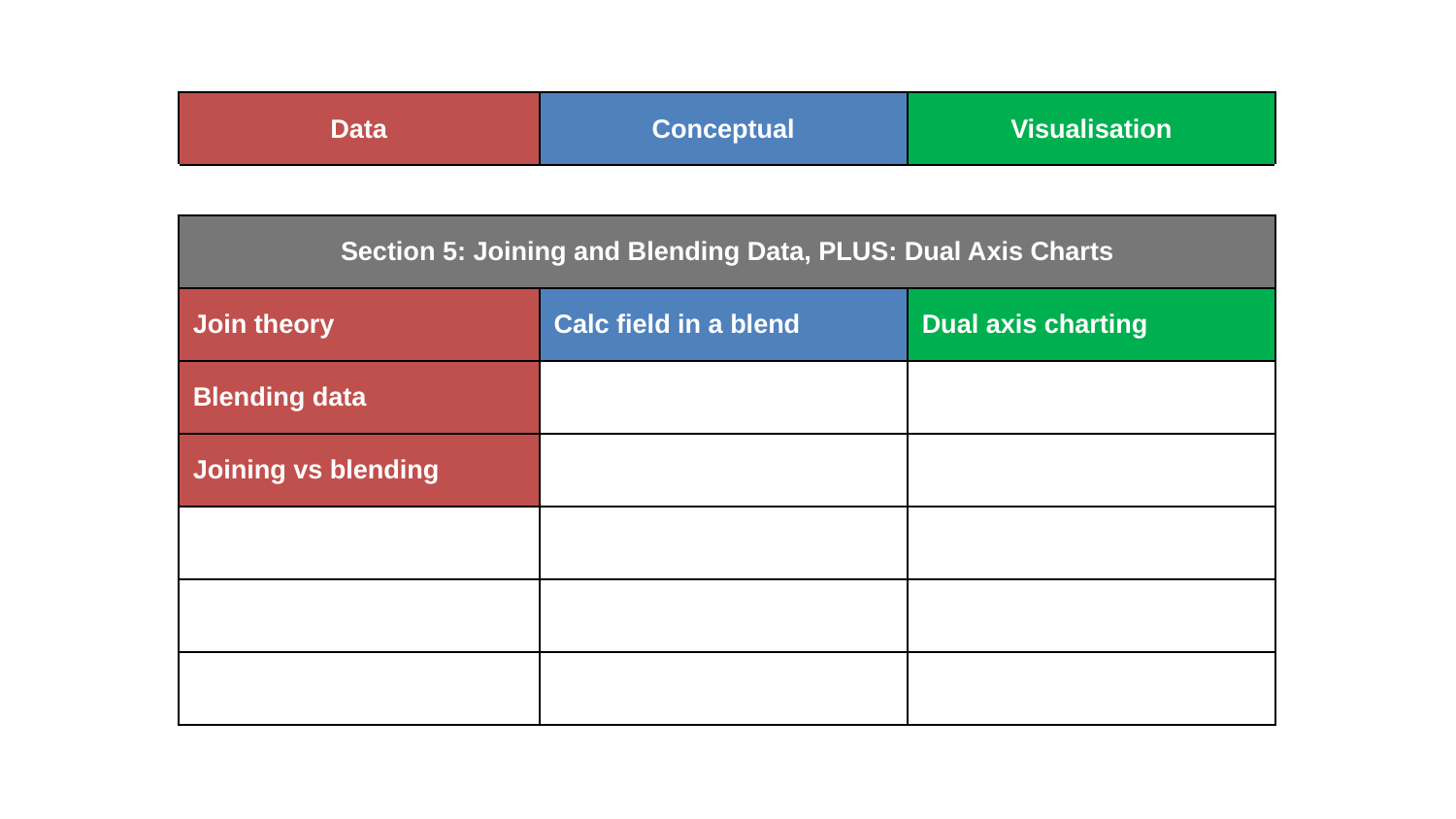

| Data | Conceptual | Visualisation |
| --- | --- | --- |
|  |  |  |
| Section 5: Joining and Blending Data, PLUS: Dual Axis Charts |  |  |
| Join theory | Calc field in a blend | Dual axis charting |
| Blending data |  |  |
| Joining vs blending |  |  |
|  |  |  |
|  |  |  |
|  |  |  |